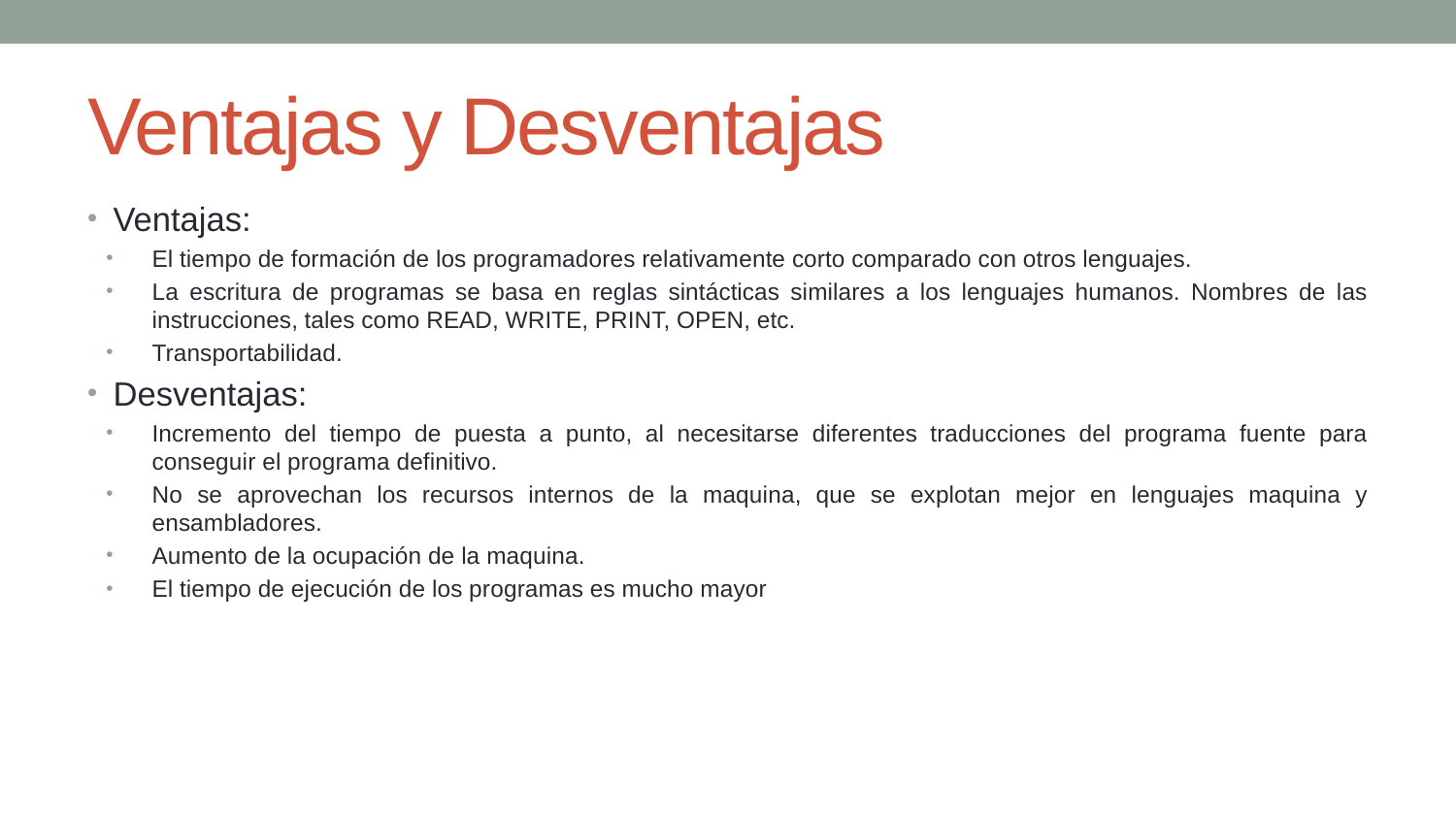

# Ventajas y Desventajas
Ventajas:
El tiempo de formación de los programadores relativamente corto comparado con otros lenguajes.
La escritura de programas se basa en reglas sintácticas similares a los lenguajes humanos. Nombres de las instrucciones, tales como READ, WRITE, PRINT, OPEN, etc.
Transportabilidad.
Desventajas:
Incremento del tiempo de puesta a punto, al necesitarse diferentes traducciones del programa fuente para conseguir el programa definitivo.
No se aprovechan los recursos internos de la maquina, que se explotan mejor en lenguajes maquina y ensambladores.
Aumento de la ocupación de la maquina.
El tiempo de ejecución de los programas es mucho mayor